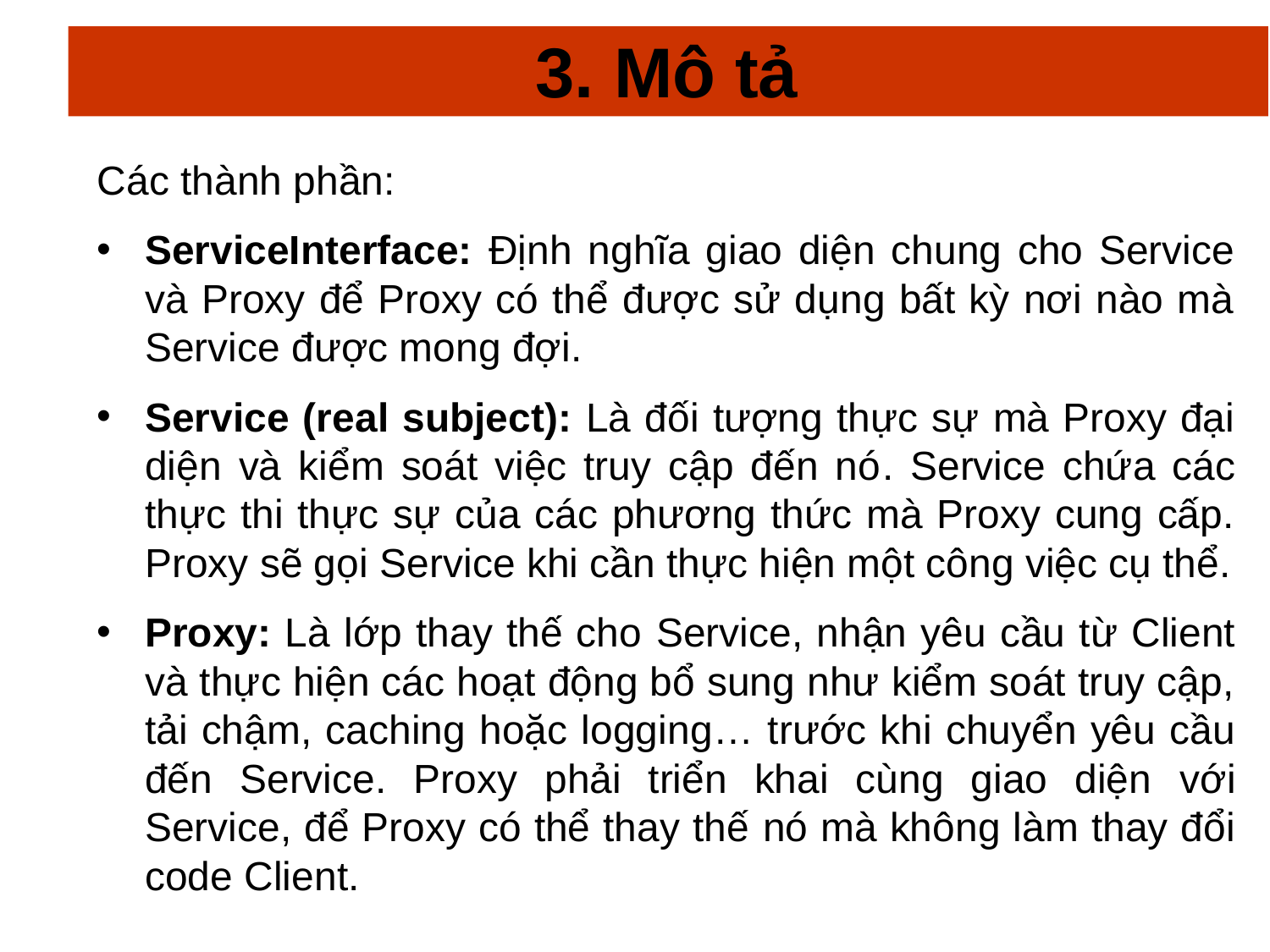

# 3. Mô tả
Các thành phần:
ServiceInterface: Định nghĩa giao diện chung cho Service và Proxy để Proxy có thể được sử dụng bất kỳ nơi nào mà Service được mong đợi.
Service (real subject): Là đối tượng thực sự mà Proxy đại diện và kiểm soát việc truy cập đến nó. Service chứa các thực thi thực sự của các phương thức mà Proxy cung cấp. Proxy sẽ gọi Service khi cần thực hiện một công việc cụ thể.
Proxy: Là lớp thay thế cho Service, nhận yêu cầu từ Client và thực hiện các hoạt động bổ sung như kiểm soát truy cập, tải chậm, caching hoặc logging… trước khi chuyển yêu cầu đến Service. Proxy phải triển khai cùng giao diện với Service, để Proxy có thể thay thế nó mà không làm thay đổi code Client.